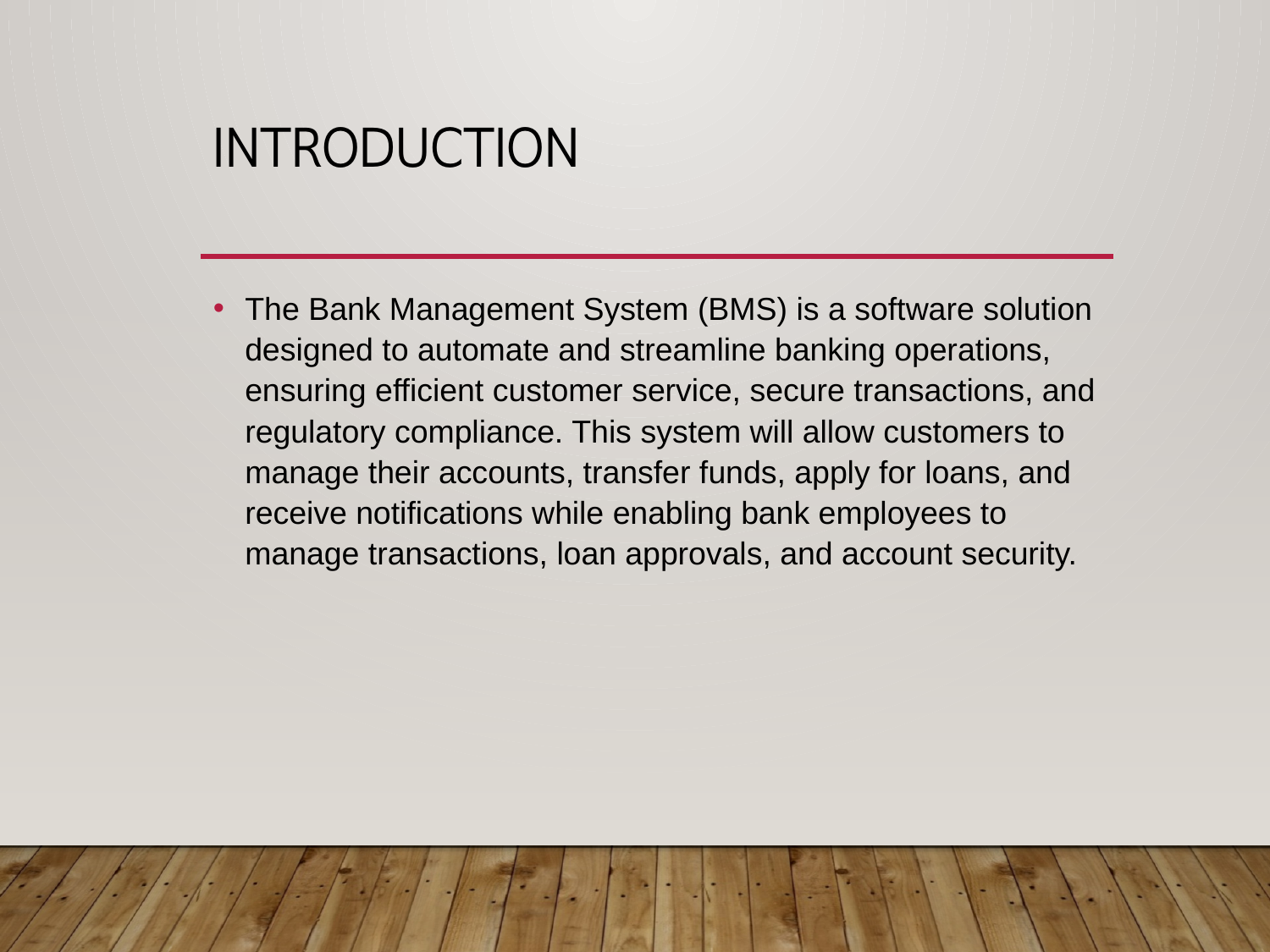

# Introduction
The Bank Management System (BMS) is a software solution designed to automate and streamline banking operations, ensuring efficient customer service, secure transactions, and regulatory compliance. This system will allow customers to manage their accounts, transfer funds, apply for loans, and receive notifications while enabling bank employees to manage transactions, loan approvals, and account security.